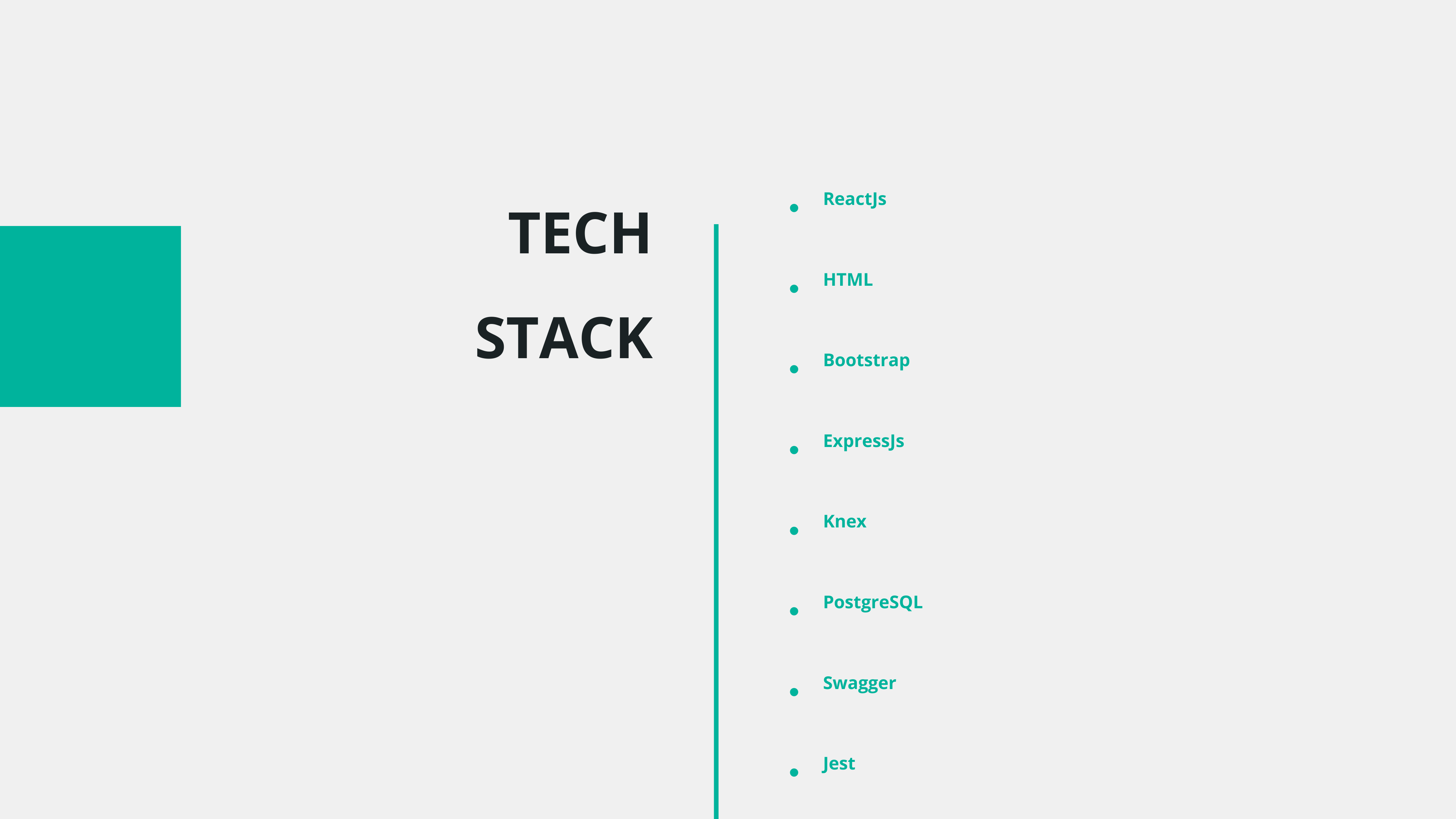

ReactJs
HTML
Bootstrap
ExpressJs
Knex
PostgreSQL
Swagger
Jest

TECH
STACK